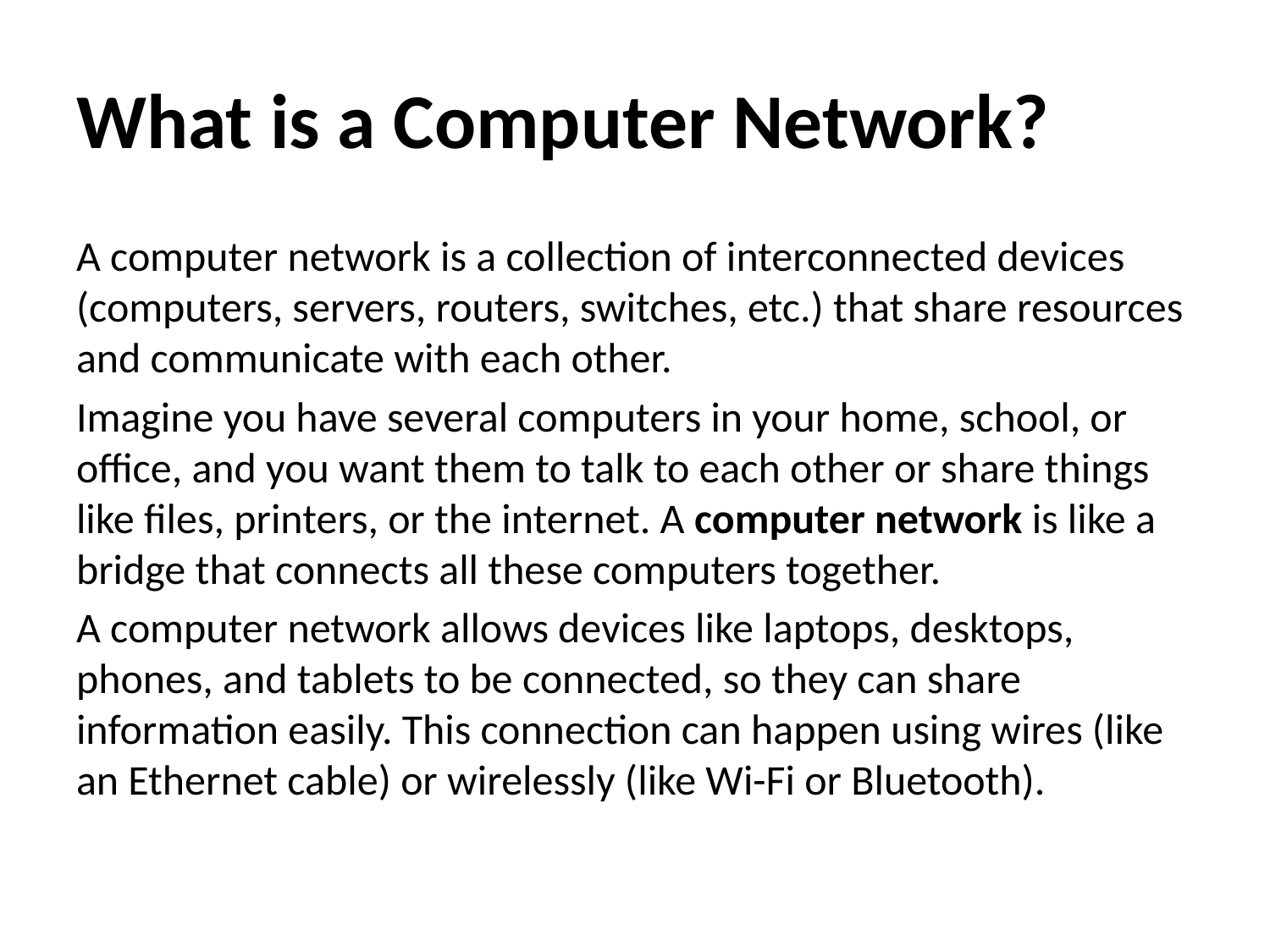

# What is a Computer Network?
A computer network is a collection of interconnected devices (computers, servers, routers, switches, etc.) that share resources and communicate with each other.
Imagine you have several computers in your home, school, or office, and you want them to talk to each other or share things like files, printers, or the internet. A computer network is like a bridge that connects all these computers together.
A computer network allows devices like laptops, desktops, phones, and tablets to be connected, so they can share information easily. This connection can happen using wires (like an Ethernet cable) or wirelessly (like Wi-Fi or Bluetooth).